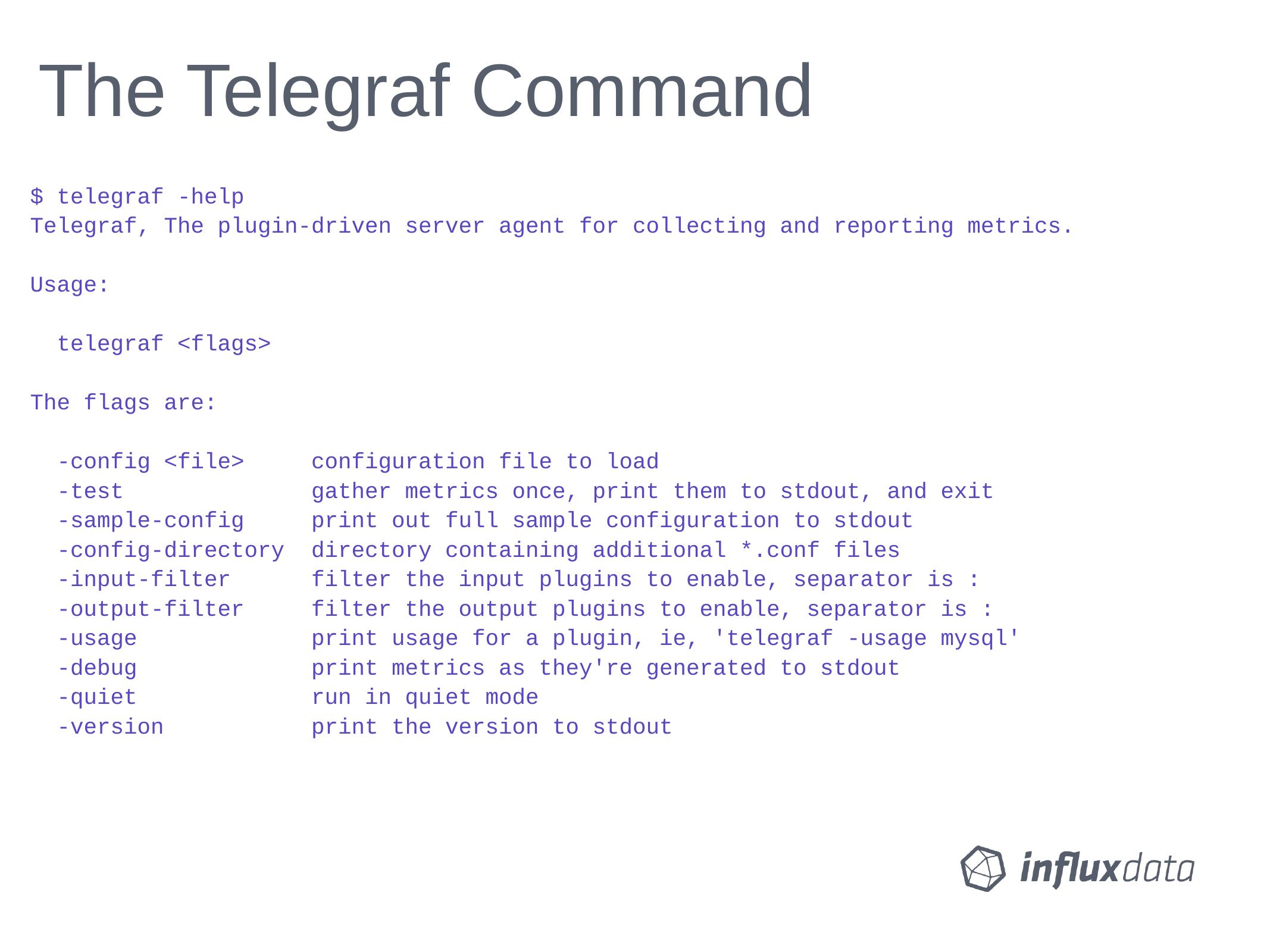

# The Telegraf Command
$ telegraf -help
Telegraf, The plugin-driven server agent for collecting and reporting metrics.

Usage:

  telegraf <flags>

The flags are:

  -config <file>     configuration file to load
  -test              gather metrics once, print them to stdout, and exit
  -sample-config     print out full sample configuration to stdout
  -config-directory  directory containing additional *.conf files
  -input-filter      filter the input plugins to enable, separator is :
  -output-filter     filter the output plugins to enable, separator is :
  -usage             print usage for a plugin, ie, 'telegraf -usage mysql'
  -debug             print metrics as they're generated to stdout
  -quiet             run in quiet mode
  -version           print the version to stdout